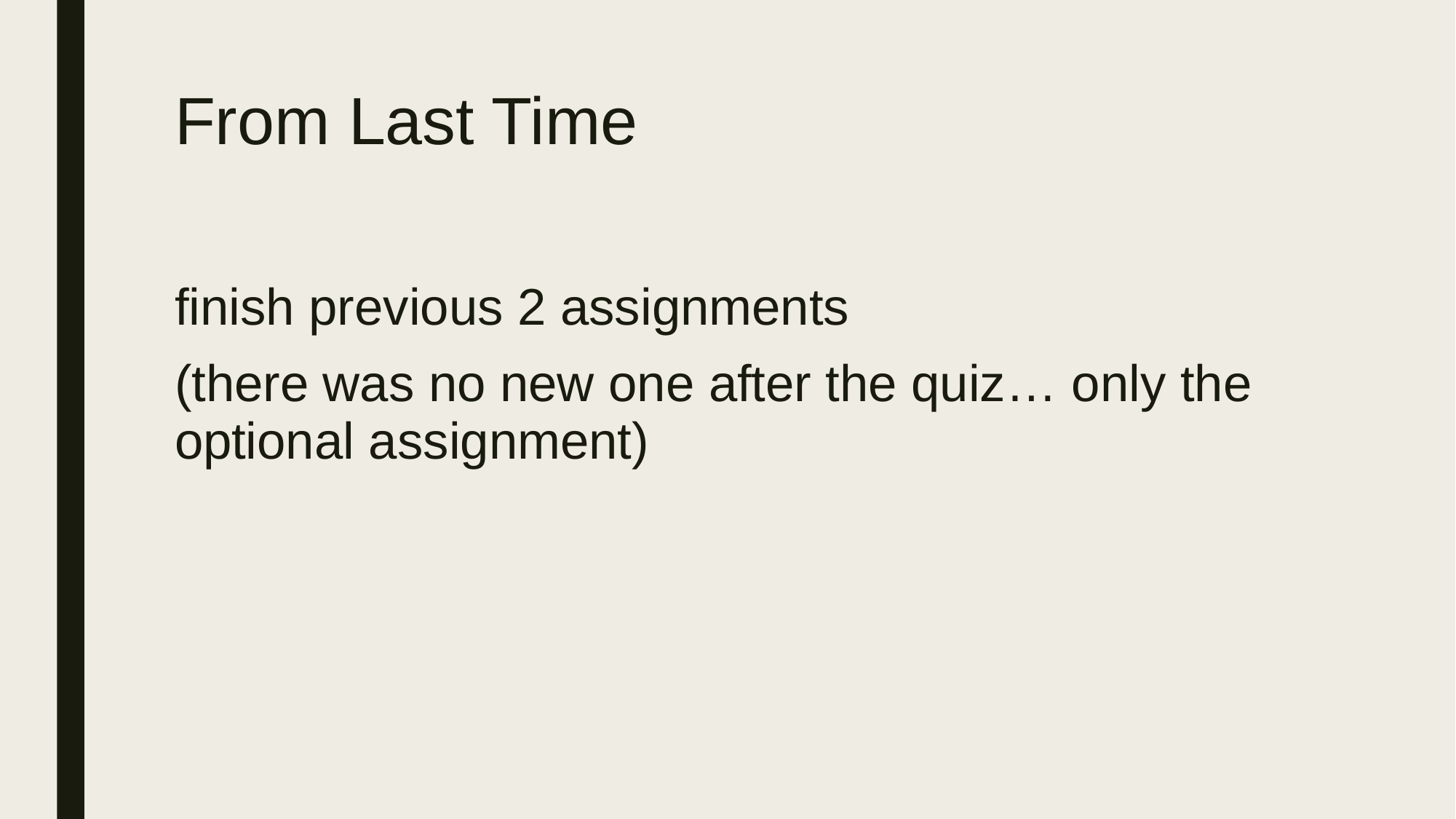

# From Last Time
finish previous 2 assignments
(there was no new one after the quiz… only the optional assignment)